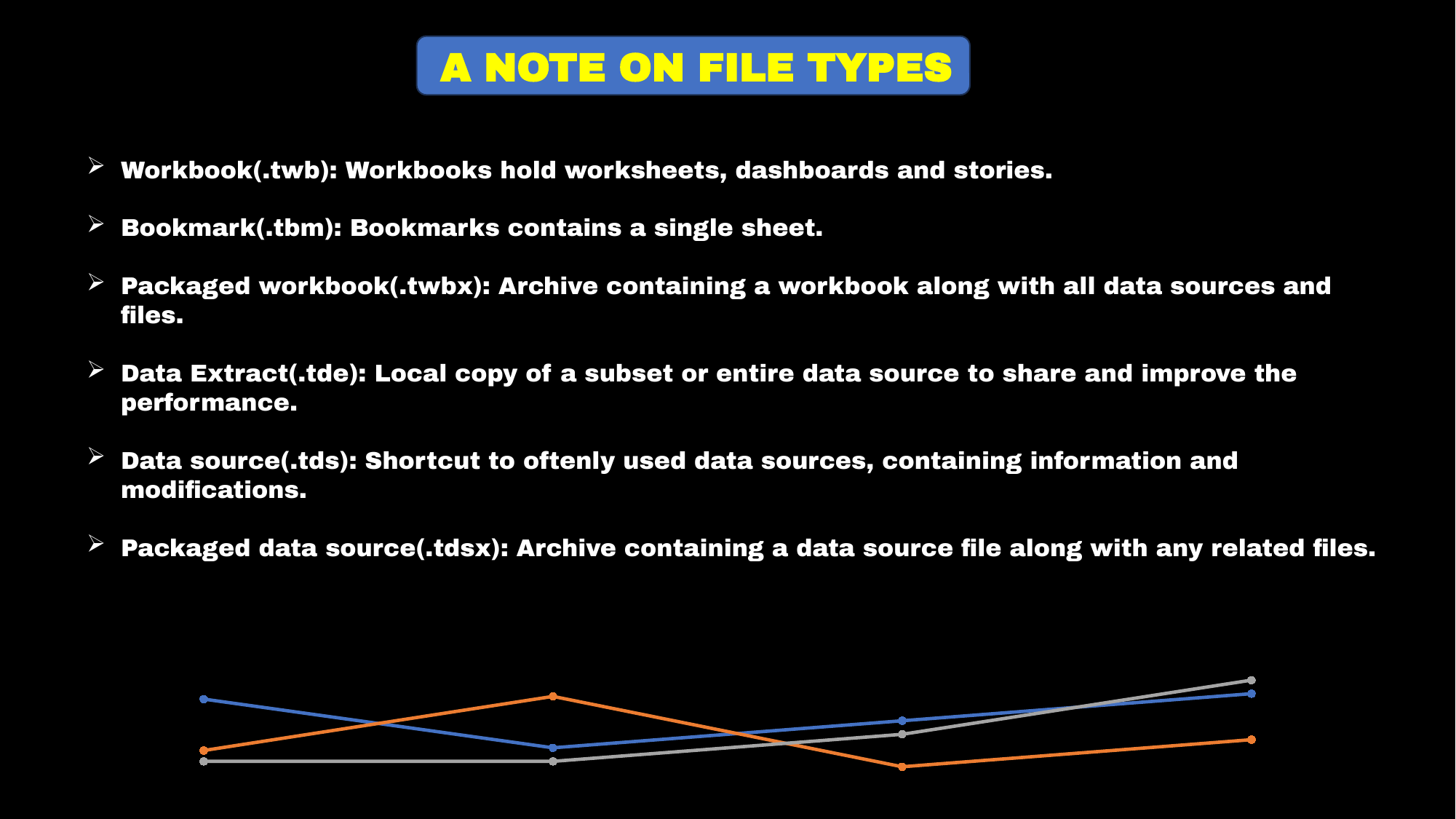

A NOTE ON FILE TYPES

Workbook(.twb): Workbooks hold worksheets, dashboards and stories.

Bookmark(.tbm): Bookmarks contains a single sheet.

Packaged workbook(.twbx): Archive containing a workbook along with all data sources and files.

Data Extract(.tde): Local copy of a subset or entire data source to share and improve the performance.

Data source(.tds): Shortcut to oftenly used data sources, containing information and modifications.

Packaged data source(.tdsx): Archive containing a data source file along with any related files.

### Chart

| Category |
|---|

### Chart

| Category | Series 1 | Series 2 | Series 3 |
|---|---|---|---|
| Category 1 | 4.3 | 2.4 | 2.0 |
| Category 2 | 2.5 | 4.4 | 2.0 |
| Category 3 | 3.5 | 1.8 | 3.0 |
| Category 4 | 4.5 | 2.8 | 5.0 |